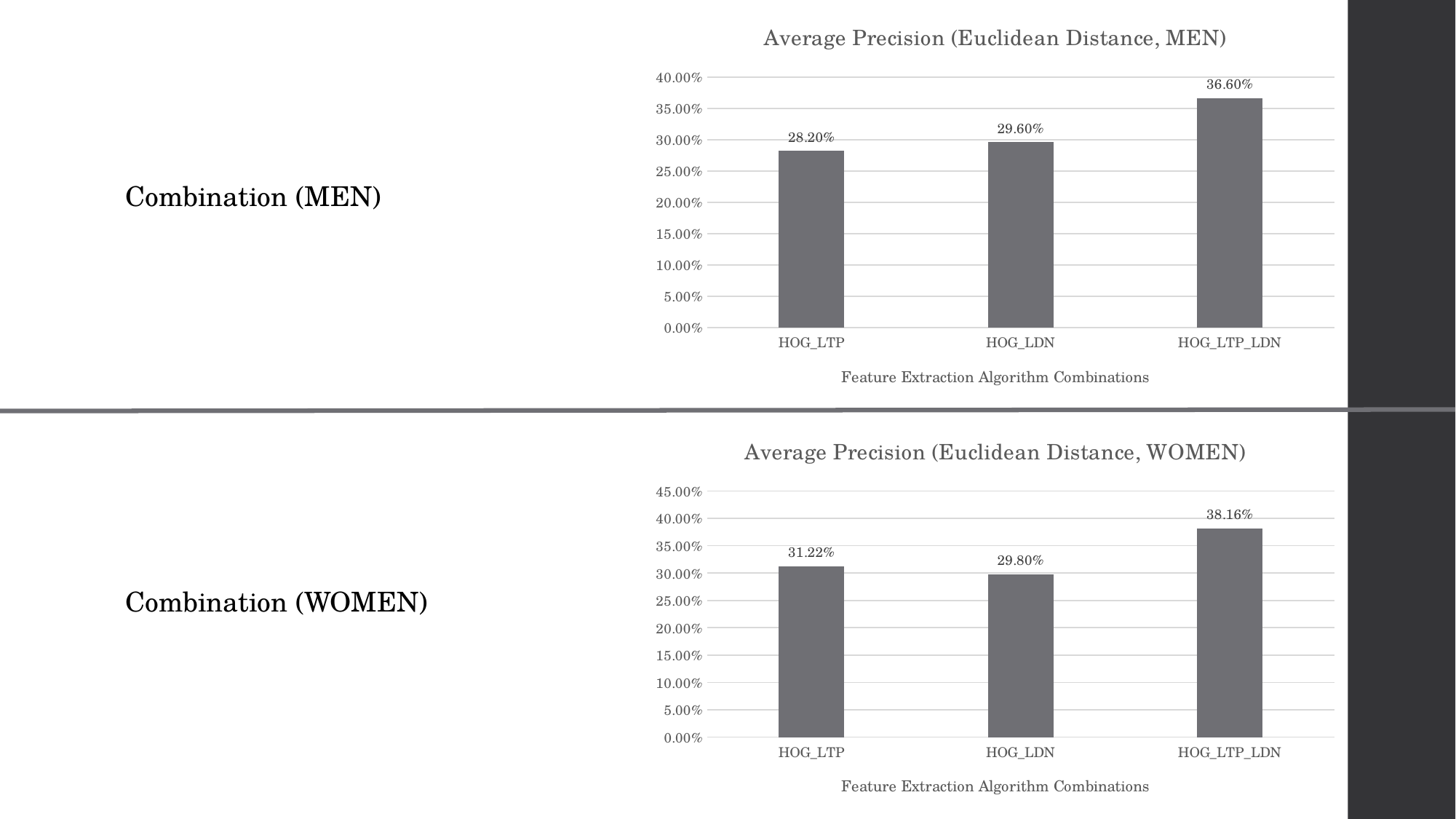

### Chart: Average Precision (Euclidean Distance, MEN)

| Category |  |
|---|---|
| HOG_LTP | 0.2819999999999998 |
| HOG_LDN | 0.29599999999999993 |
| HOG_LTP_LDN | 0.3659999999999999 |
Combination (MEN)

### Chart: Average Precision (Euclidean Distance, WOMEN)

| Category |  |
|---|---|
| HOG_LTP | 0.3122448979591835 |
| HOG_LDN | 0.2979591836734693 |
| HOG_LTP_LDN | 0.3816326530612244 |
Combination (WOMEN)